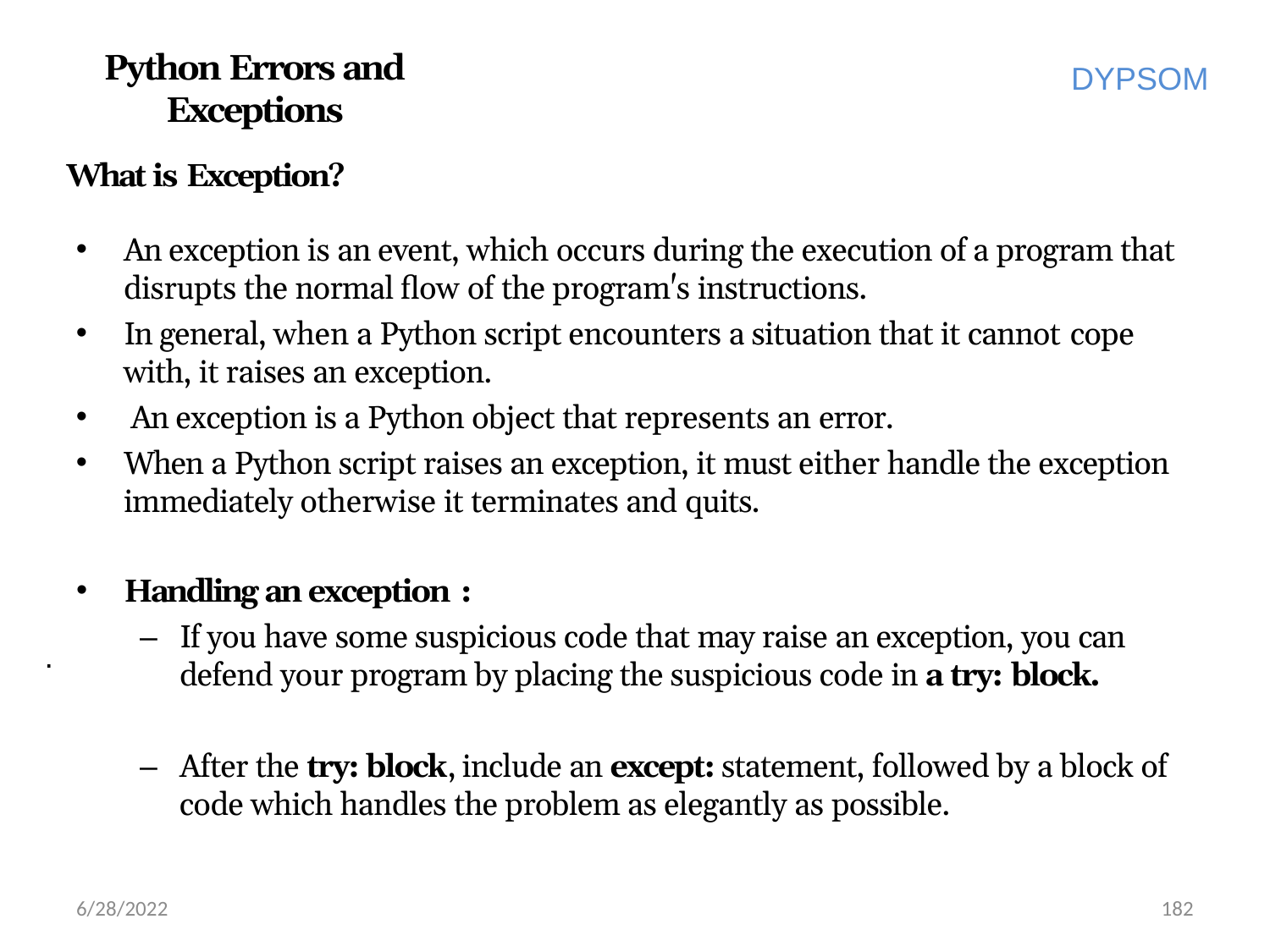

DYPSOM
# Python Errors and Exceptions
What is Exception?

An exception is an event, which occurs during the execution of a program that  disrupts the normal flow of the program's instructions.
In general, when a Python script encounters a situation that it cannot cope
with, it raises an exception.
An exception is a Python object that represents an error.
When a Python script raises an exception, it must either handle the exception  immediately otherwise it terminates and quits.
Handling an exception :
–	If you have some suspicious code that may raise an exception, you can  defend your program by placing the suspicious code in a try: block.
.
–	After the try: block, include an except: statement, followed by a block of  code which handles the problem as elegantly as possible.
6/28/2022
182